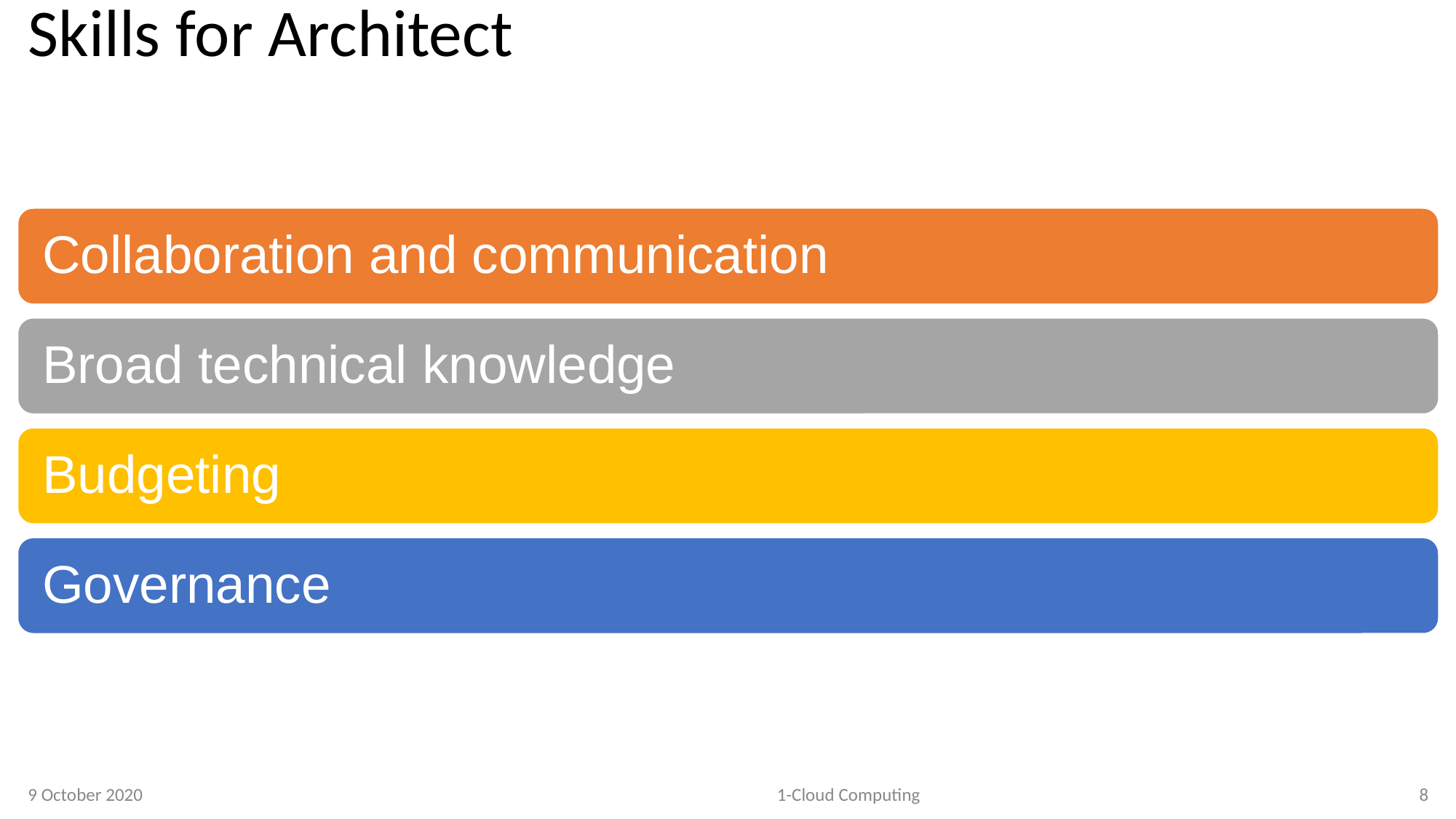

# Skills for Architect
Collaboration and communication
Broad technical knowledge
Budgeting
Governance
9 October 2020
1-Cloud Computing
8